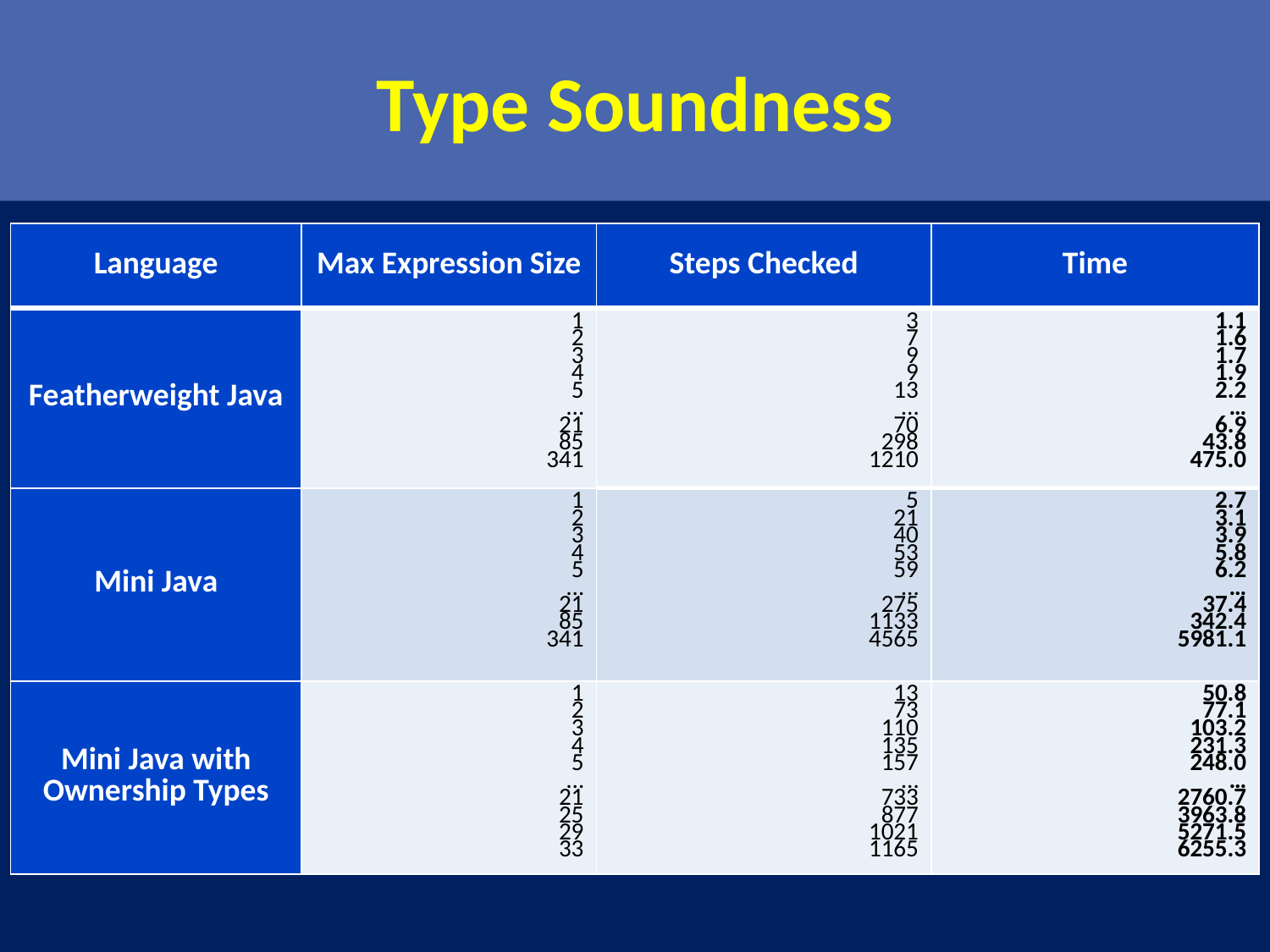

# Type Soundness
| Language | Max Expression Size | Steps Checked | Time |
| --- | --- | --- | --- |
| Featherweight Java | 1 2 3 4 5 … 21 85 341 | 3 7 9 9 13 … 70 298 1210 | 1.1 1.6 1.7 1.9 2.2 … 6.9 43.8 475.0 |
| Mini Java | 1 2 3 4 5 … 21 85 341 | 5 21 40 53 59 … 275 1133 4565 | 2.7 3.1 3.9 5.8 6.2 … 37.4 342.4 5981.1 |
| Mini Java with Ownership Types | 1 2 3 4 5 … 21 25 29 33 | 13 73 110 135 157 … 733 877 1021 1165 | 50.8 77.1 103.2 231.3 248.0 … 2760.7 3963.8 5271.5 6255.3 |